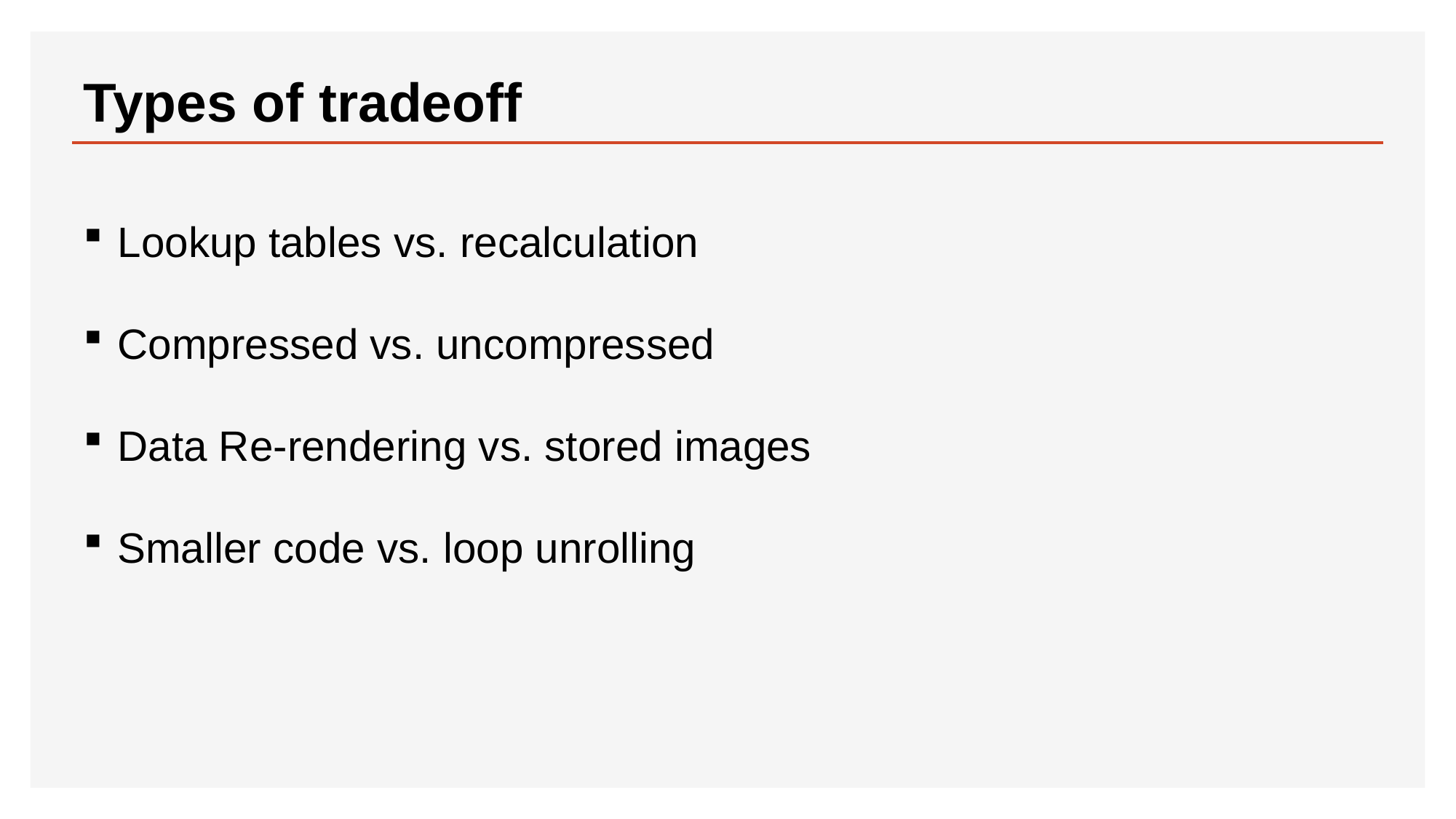

# Types of tradeoff
Lookup tables vs. recalculation
Compressed vs. uncompressed
Data Re-rendering vs. stored images
Smaller code vs. loop unrolling